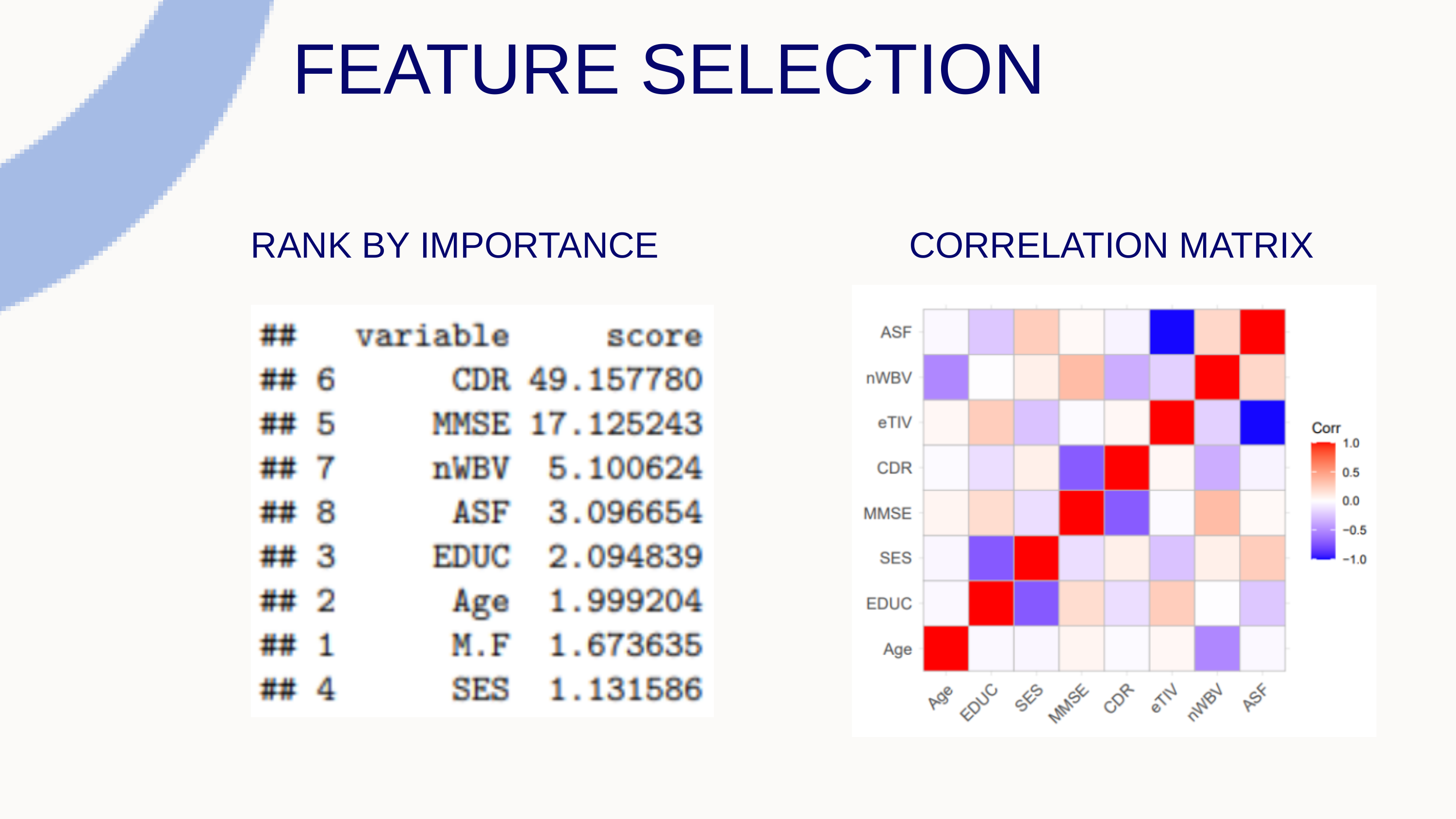

FEATURE SELECTION
RANK BY IMPORTANCE
 CORRELATION MATRIX